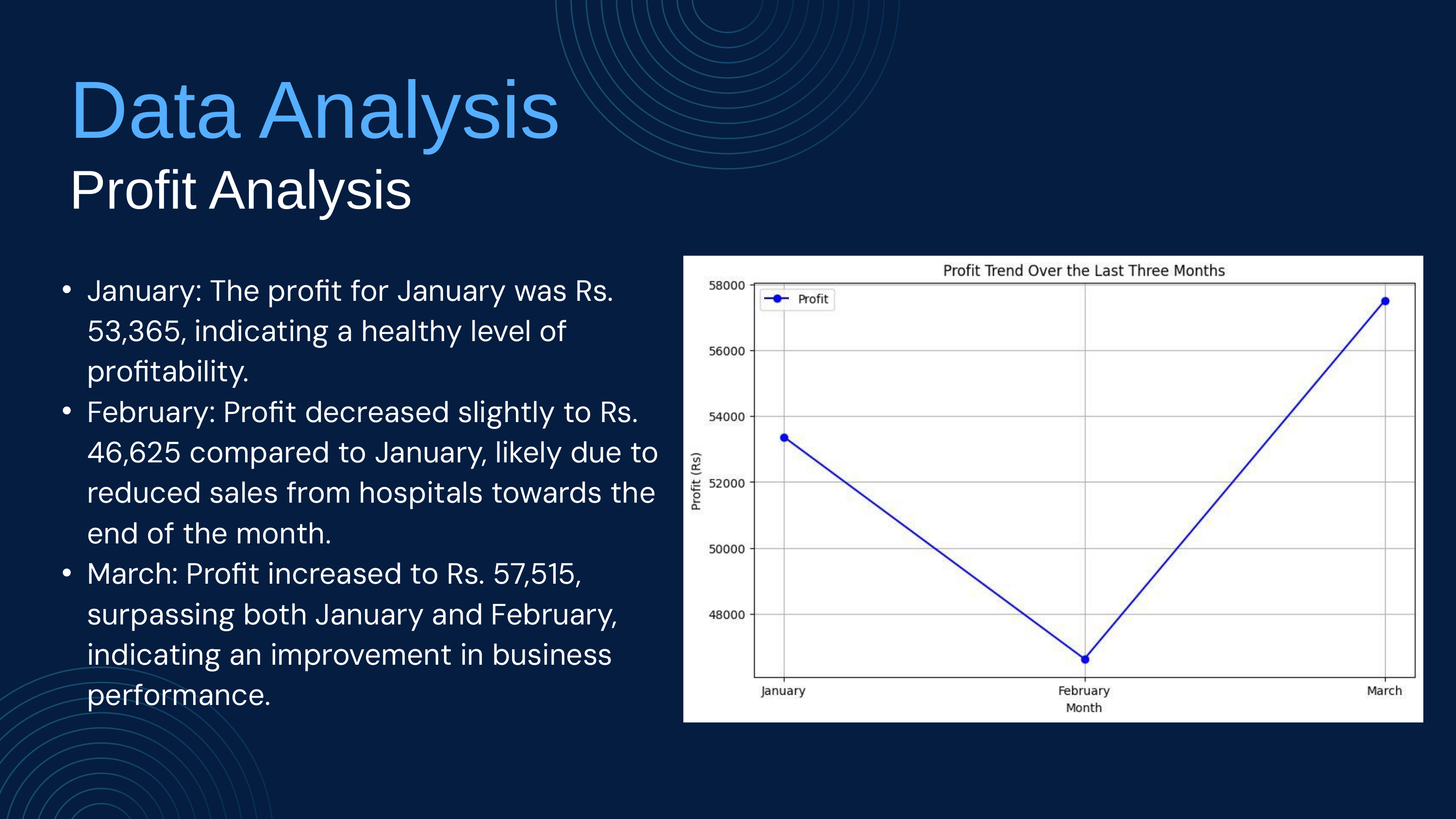

Data Analysis
Profit Analysis

January: The profit for January was Rs. 53,365, indicating a healthy level of profitability.
February: Profit decreased slightly to Rs. 46,625 compared to January, likely due to reduced sales from hospitals towards the end of the month.
March: Profit increased to Rs. 57,515, surpassing both January and February, indicating an improvement in business performance.